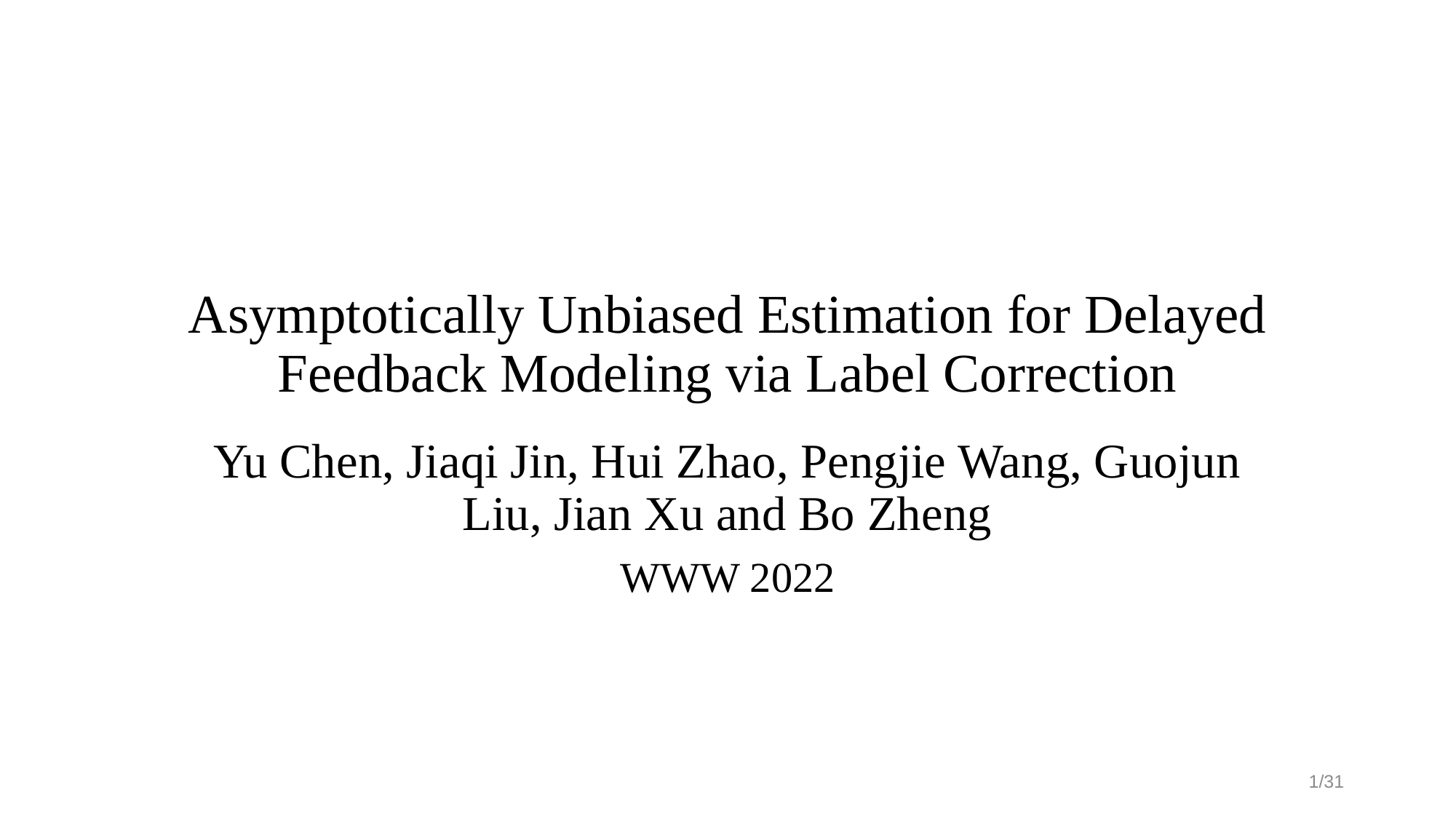

# Asymptotically Unbiased Estimation for Delayed Feedback Modeling via Label Correction
Yu Chen, Jiaqi Jin, Hui Zhao, Pengjie Wang, Guojun Liu, Jian Xu and Bo Zheng
WWW 2022
1/31